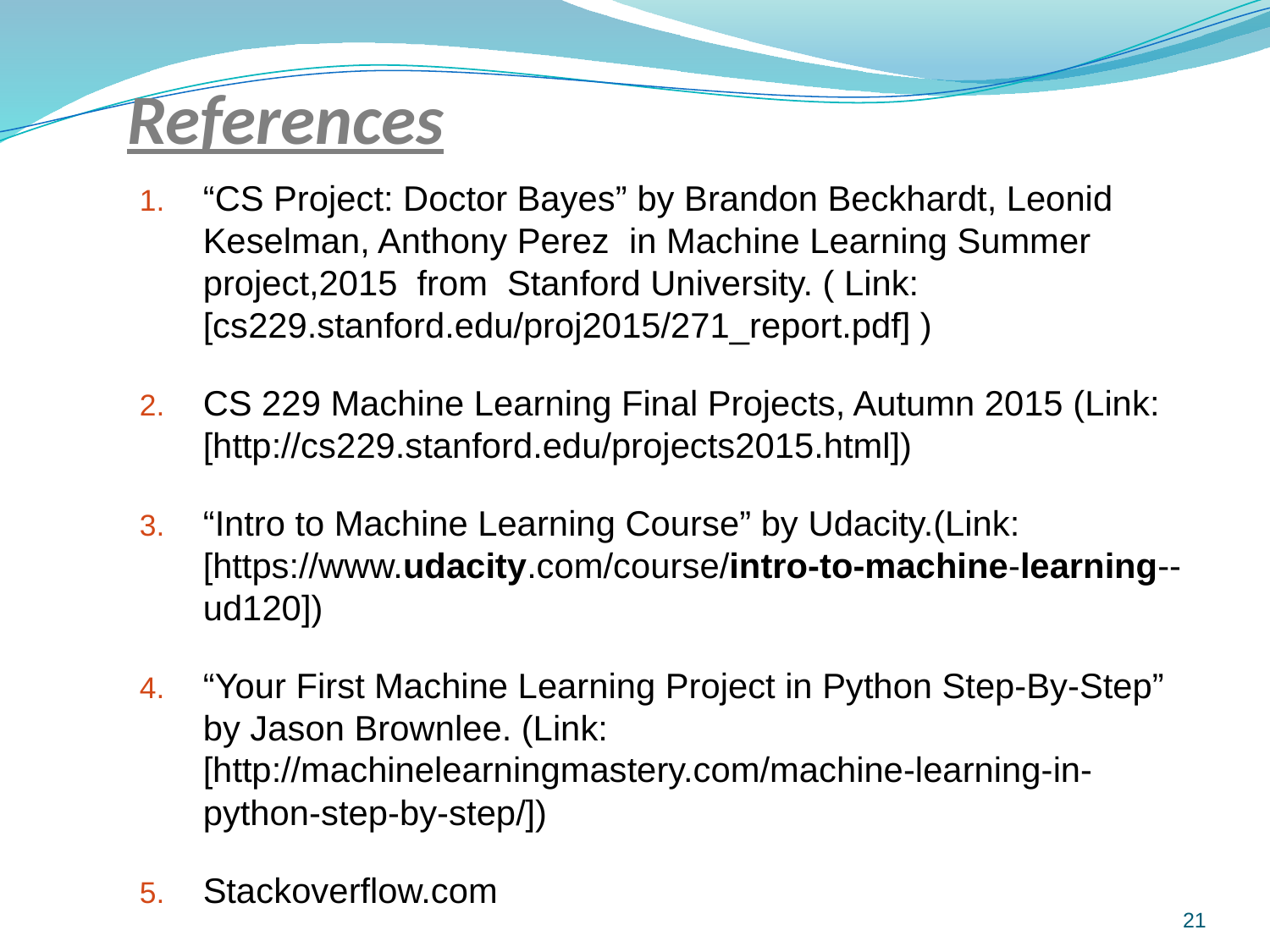

# References
“CS Project: Doctor Bayes” by Brandon Beckhardt, Leonid Keselman, Anthony Perez  in Machine Learning Summer project,2015  from  Stanford University. ( Link: [cs229.stanford.edu/proj2015/271_report.pdf] )
CS 229 Machine Learning Final Projects, Autumn 2015 (Link: [http://cs229.stanford.edu/projects2015.html])
“Intro to Machine Learning Course” by Udacity.(Link:  [https://www.udacity.com/course/intro-to-machine-learning--ud120])
“Your First Machine Learning Project in Python Step-By-Step” by Jason Brownlee. (Link: [http://machinelearningmastery.com/machine-learning-in-python-step-by-step/])
Stackoverflow.com

21